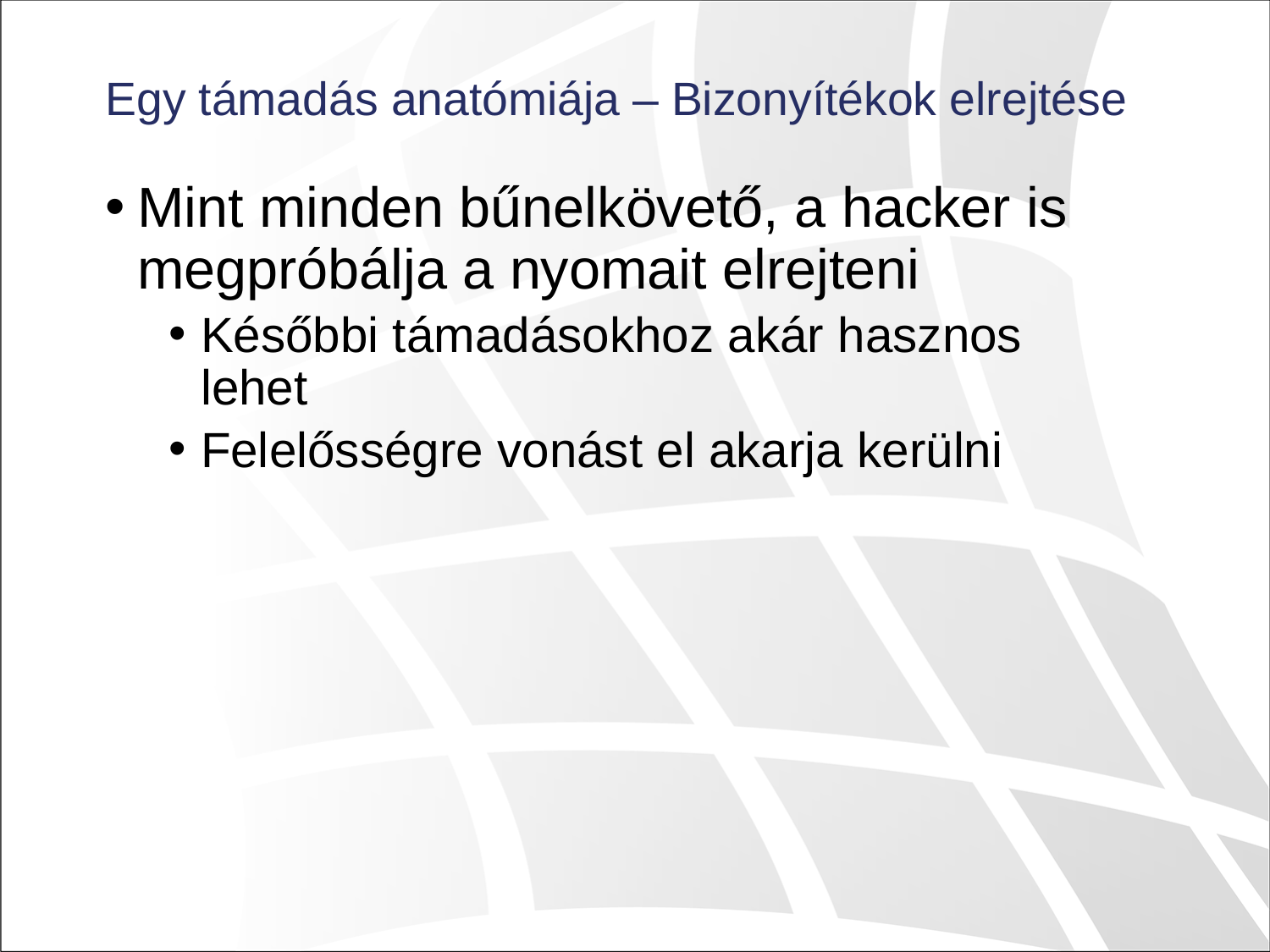

# Egy támadás anatómiája – Bizonyítékok elrejtése
Mint minden bűnelkövető, a hacker is megpróbálja a nyomait elrejteni
Későbbi támadásokhoz akár hasznos lehet
Felelősségre vonást el akarja kerülni